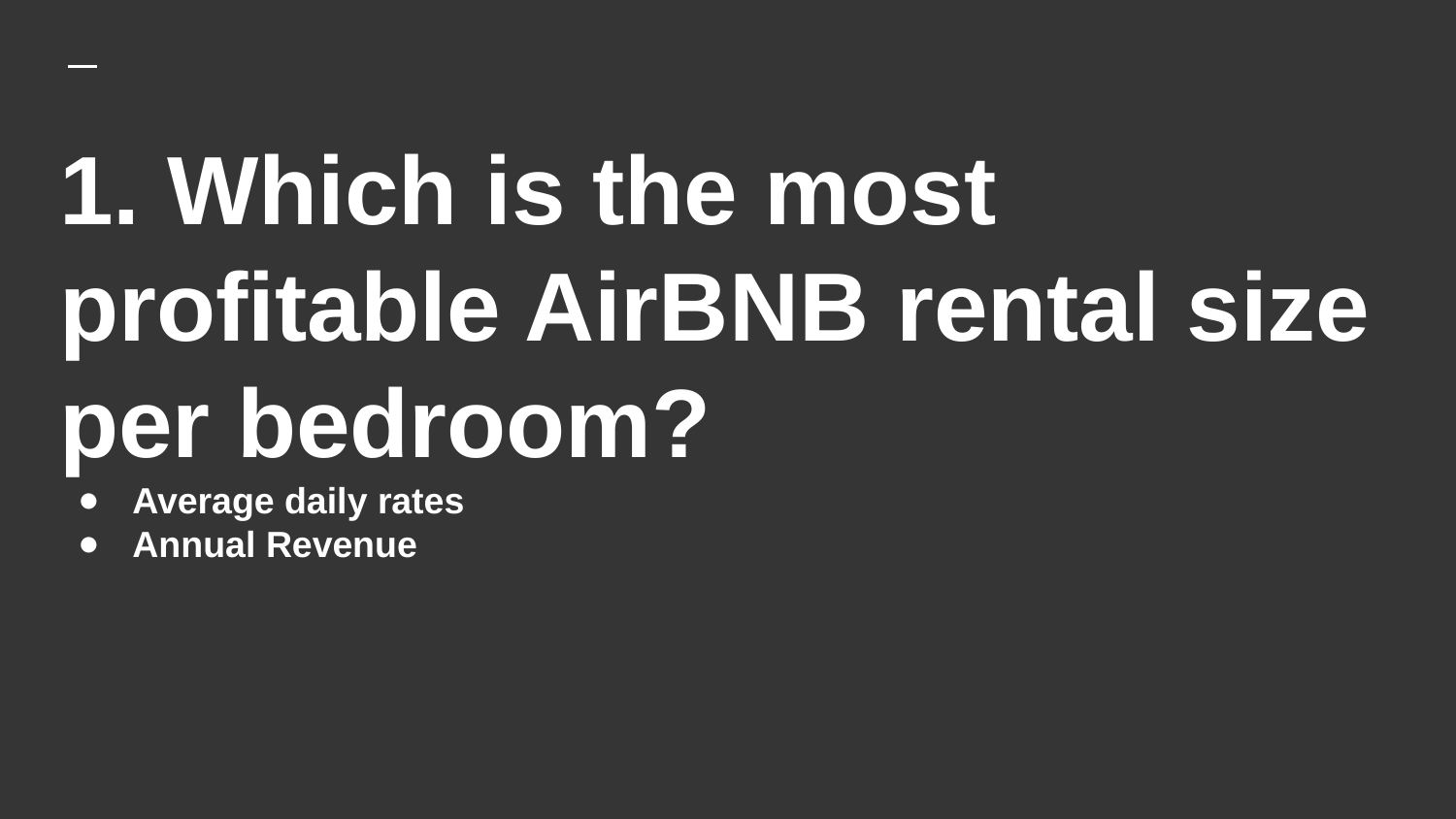

# 1. Which is the most profitable AirBNB rental size per bedroom?
Average daily rates
Annual Revenue